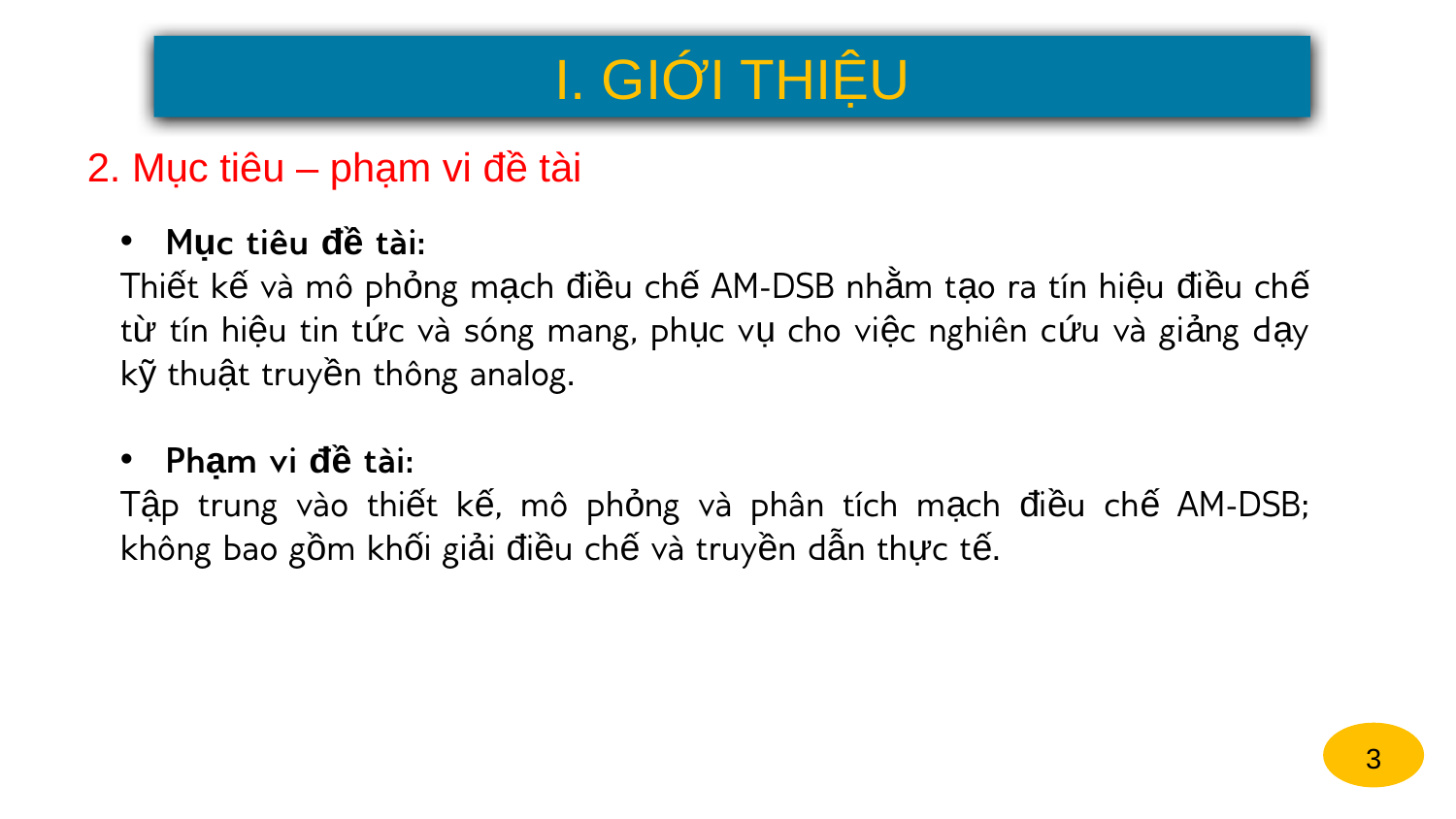

I. GIỚI THIỆU
2. Mục tiêu – phạm vi đề tài
Mục tiêu đề tài:
Thiết kế và mô phỏng mạch điều chế AM-DSB nhằm tạo ra tín hiệu điều chế từ tín hiệu tin tức và sóng mang, phục vụ cho việc nghiên cứu và giảng dạy kỹ thuật truyền thông analog.

Phạm vi đề tài:
Tập trung vào thiết kế, mô phỏng và phân tích mạch điều chế AM-DSB; không bao gồm khối giải điều chế và truyền dẫn thực tế.
3